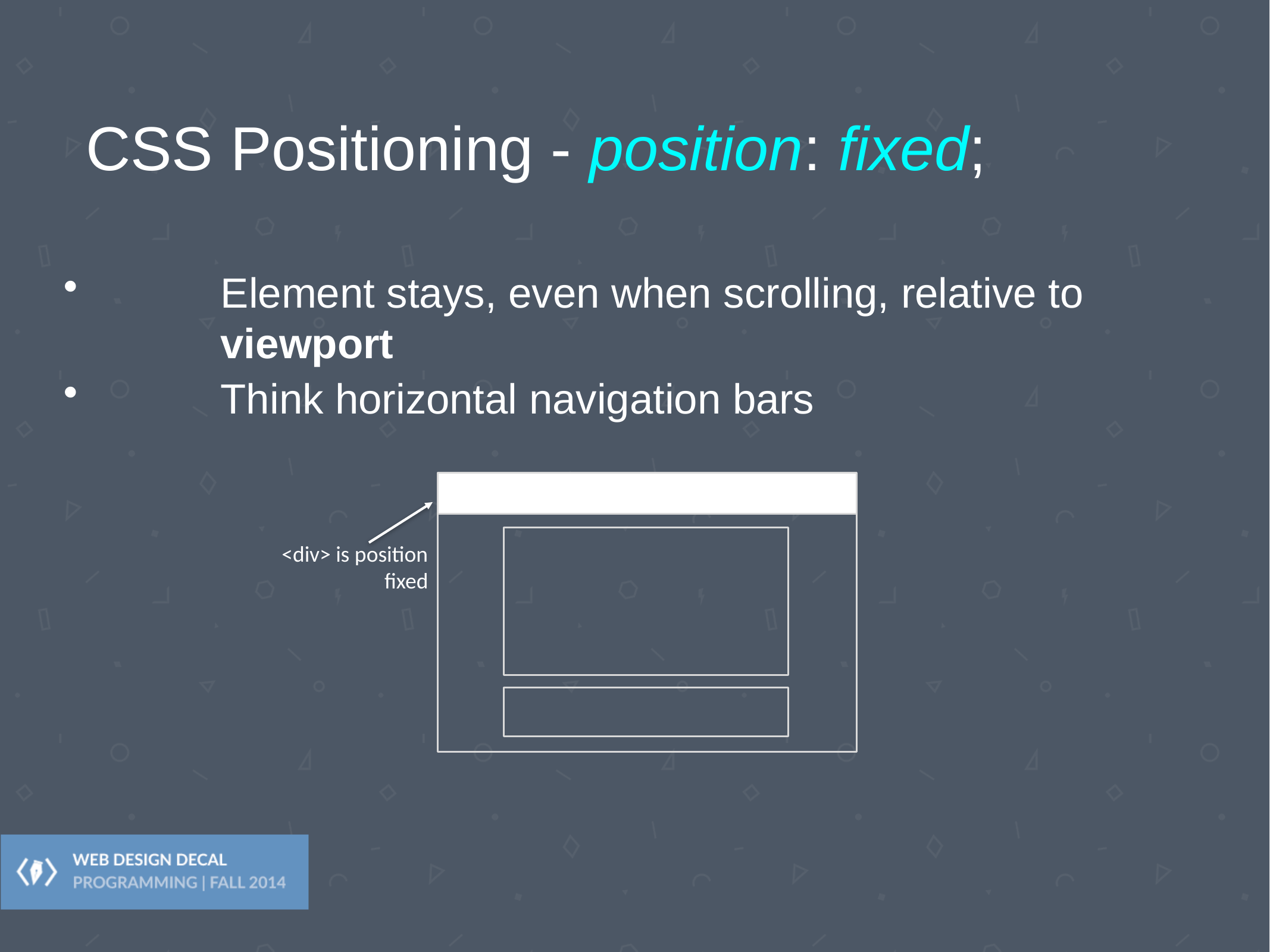

# CSS Positioning - position: fixed;
Element stays, even when scrolling, relative to viewport
Think horizontal navigation bars

<div> is position
fixed